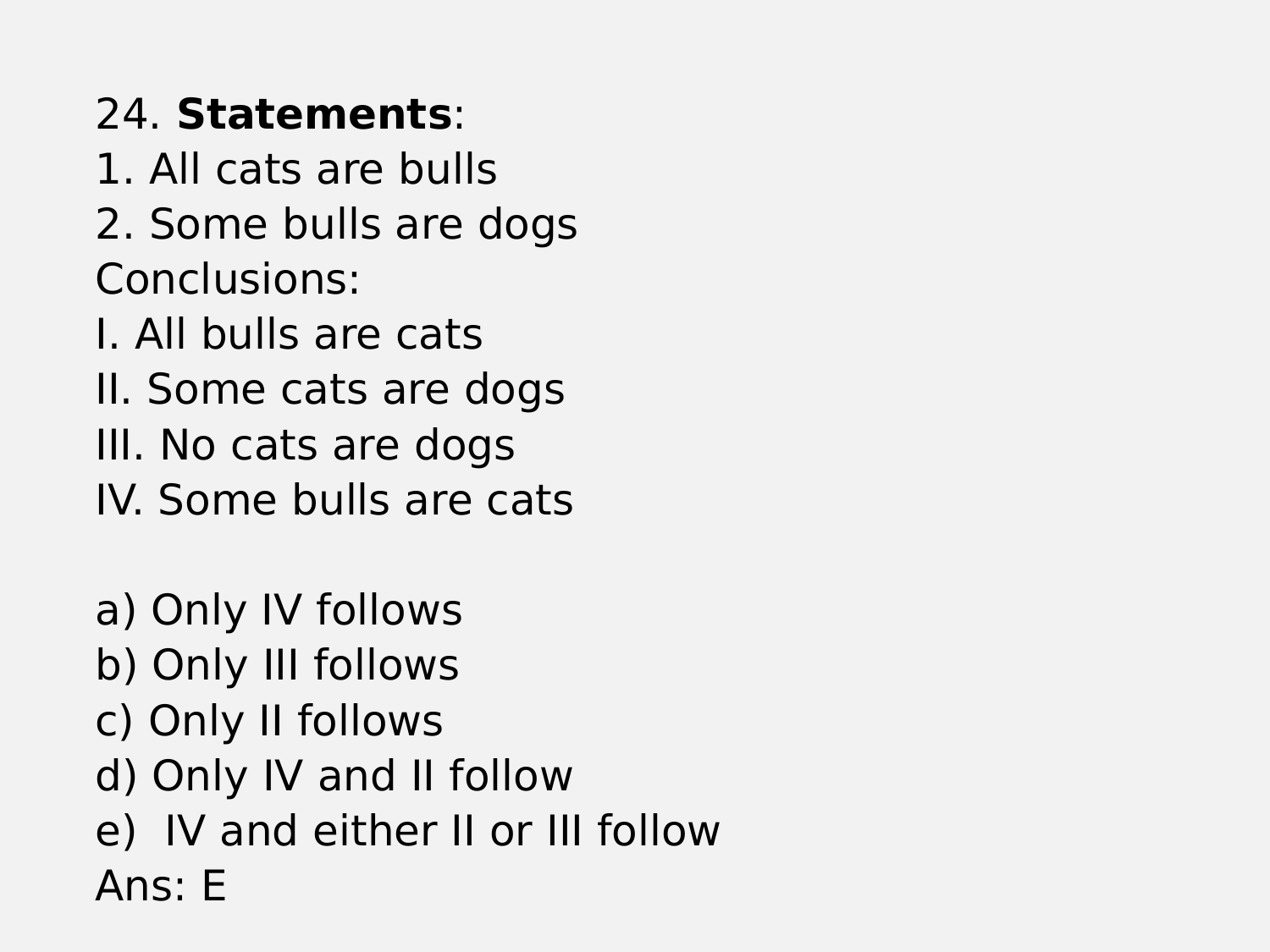

24. Statements:
1. All cats are bulls
2. Some bulls are dogs
Conclusions:
I. All bulls are cats
II. Some cats are dogs
III. No cats are dogs
IV. Some bulls are cats

a) Only IV follows
b) Only III follows
c) Only II follows
d) Only IV and II follow
e)  IV and either II or III follow
Ans: E